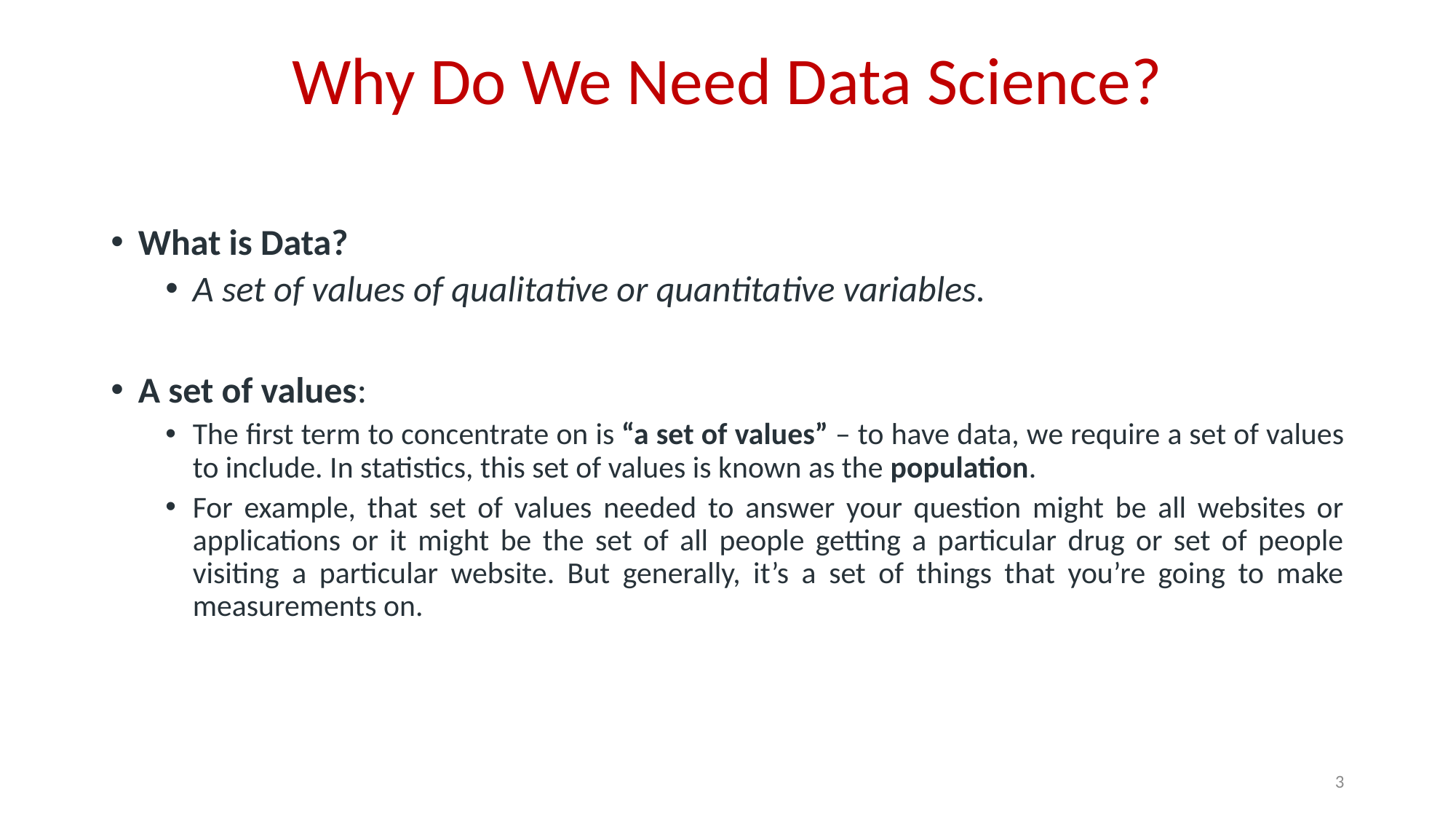

# Why Do We Need Data Science?
What is Data?
A set of values of qualitative or quantitative variables.

A set of values:
The first term to concentrate on is “a set of values” – to have data, we require a set of values to include. In statistics, this set of values is known as the population.
For example, that set of values needed to answer your question might be all websites or applications or it might be the set of all people getting a particular drug or set of people visiting a particular website. But generally, it’s a set of things that you’re going to make measurements on.

3